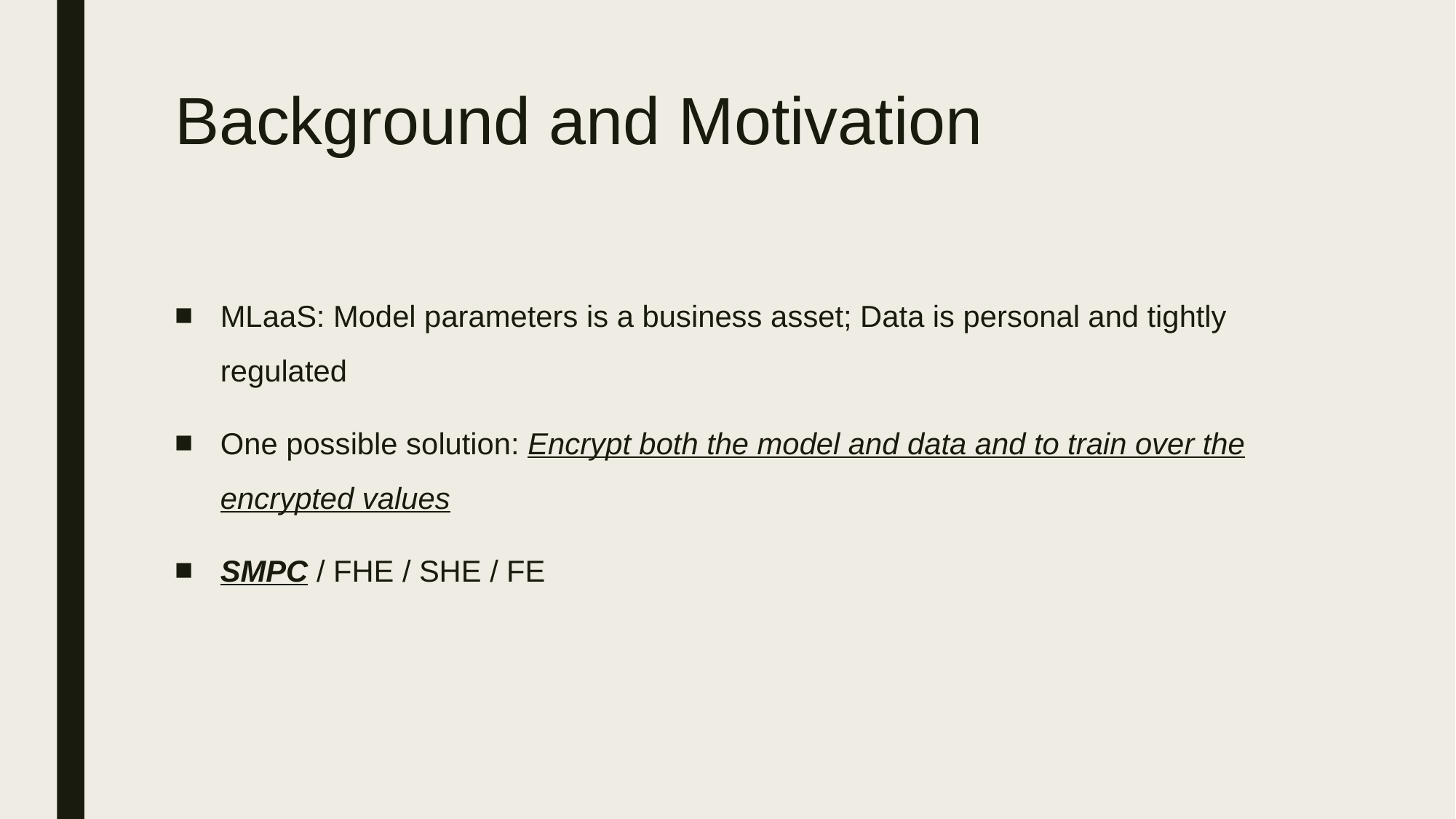

# Background and Motivation
MLaaS: Model parameters is a business asset; Data is personal and tightly regulated
One possible solution: Encrypt both the model and data and to train over the encrypted values
SMPC / FHE / SHE / FE